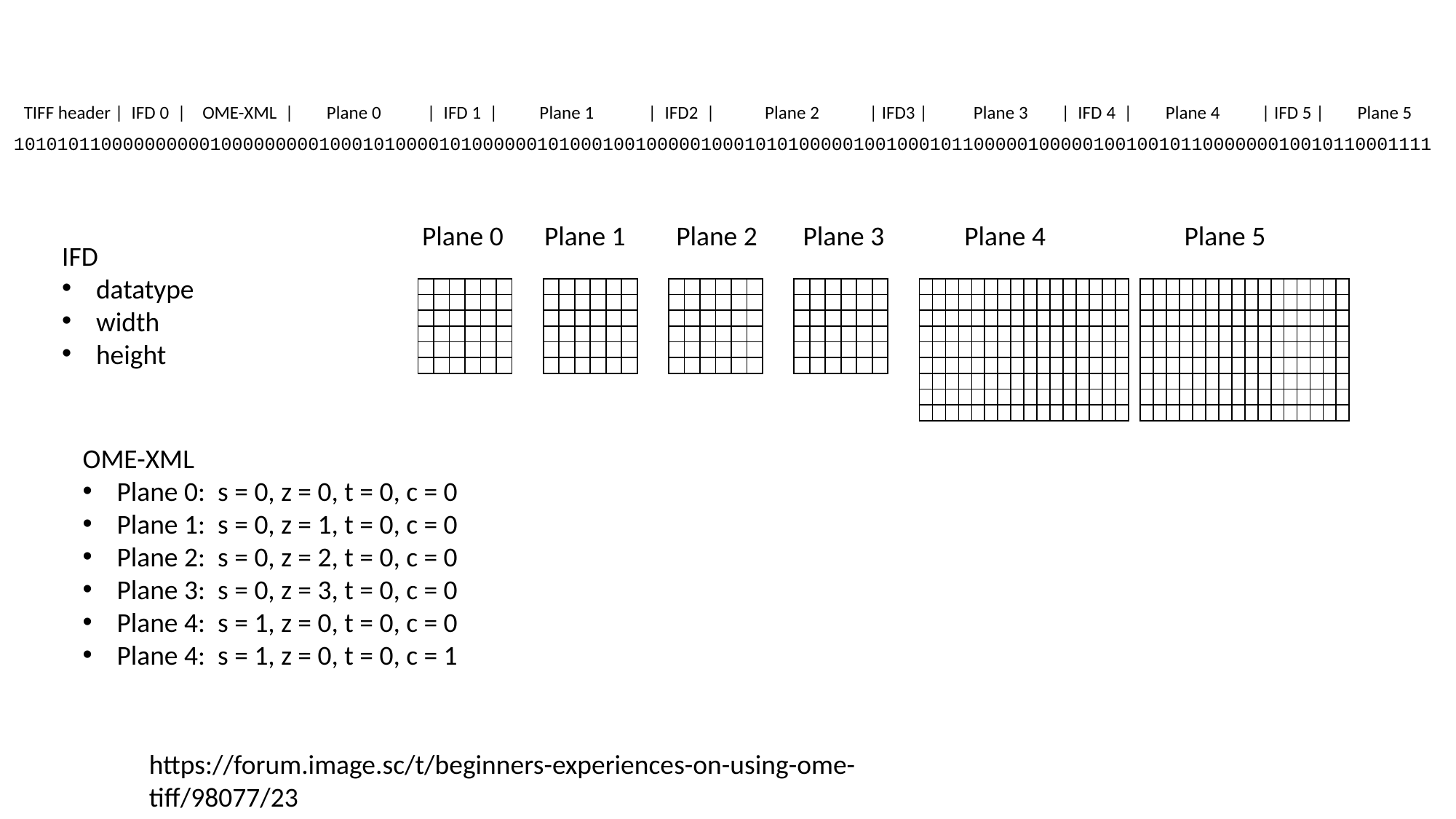

TIFF header |  IFD 0  |    OME-XML  |        Plane 0           |  IFD 1  |          Plane 1             |  IFD2  |            Plane 2            | IFD3 |           Plane 3        |  IFD 4  |        Plane 4          | IFD 5 |        Plane 5
1010101100000000001000000000100010100001010000001010001001000001000101010000010010001011000001000001001001011000000010010110001111
Plane 0
Plane 1
Plane 2
Plane 3
Plane 4
Plane 5
IFD
datatype
width
height

|  |  |  |  |  |  |
| --- | --- | --- | --- | --- | --- |
|  |  |  |  |  |  |
|  |  |  |  |  |  |
|  |  |  |  |  |  |
|  |  |  |  |  |  |
|  |  |  |  |  |  |
|  |  |  |  |  |  |
| --- | --- | --- | --- | --- | --- |
|  |  |  |  |  |  |
|  |  |  |  |  |  |
|  |  |  |  |  |  |
|  |  |  |  |  |  |
|  |  |  |  |  |  |
|  |  |  |  |  |  |
| --- | --- | --- | --- | --- | --- |
|  |  |  |  |  |  |
|  |  |  |  |  |  |
|  |  |  |  |  |  |
|  |  |  |  |  |  |
|  |  |  |  |  |  |
|  |  |  |  |  |  |
| --- | --- | --- | --- | --- | --- |
|  |  |  |  |  |  |
|  |  |  |  |  |  |
|  |  |  |  |  |  |
|  |  |  |  |  |  |
|  |  |  |  |  |  |
|  |  |  |  |  |  |  |  |  |  |  |  |  |  |  |  |
| --- | --- | --- | --- | --- | --- | --- | --- | --- | --- | --- | --- | --- | --- | --- | --- |
|  |  |  |  |  |  |  |  |  |  |  |  |  |  |  |  |
|  |  |  |  |  |  |  |  |  |  |  |  |  |  |  |  |
|  |  |  |  |  |  |  |  |  |  |  |  |  |  |  |  |
|  |  |  |  |  |  |  |  |  |  |  |  |  |  |  |  |
|  |  |  |  |  |  |  |  |  |  |  |  |  |  |  |  |
|  |  |  |  |  |  |  |  |  |  |  |  |  |  |  |  |
|  |  |  |  |  |  |  |  |  |  |  |  |  |  |  |  |
|  |  |  |  |  |  |  |  |  |  |  |  |  |  |  |  |
|  |  |  |  |  |  |  |  |  |  |  |  |  |  |  |  |
| --- | --- | --- | --- | --- | --- | --- | --- | --- | --- | --- | --- | --- | --- | --- | --- |
|  |  |  |  |  |  |  |  |  |  |  |  |  |  |  |  |
|  |  |  |  |  |  |  |  |  |  |  |  |  |  |  |  |
|  |  |  |  |  |  |  |  |  |  |  |  |  |  |  |  |
|  |  |  |  |  |  |  |  |  |  |  |  |  |  |  |  |
|  |  |  |  |  |  |  |  |  |  |  |  |  |  |  |  |
|  |  |  |  |  |  |  |  |  |  |  |  |  |  |  |  |
|  |  |  |  |  |  |  |  |  |  |  |  |  |  |  |  |
|  |  |  |  |  |  |  |  |  |  |  |  |  |  |  |  |
OME-XML
Plane 0:  s = 0, z = 0, t = 0, c = 0
Plane 1:  s = 0, z = 1, t = 0, c = 0
Plane 2:  s = 0, z = 2, t = 0, c = 0
Plane 3:  s = 0, z = 3, t = 0, c = 0
Plane 4:  s = 1, z = 0, t = 0, c = 0
Plane 4:  s = 1, z = 0, t = 0, c = 1

https://forum.image.sc/t/beginners-experiences-on-using-ome-tiff/98077/23